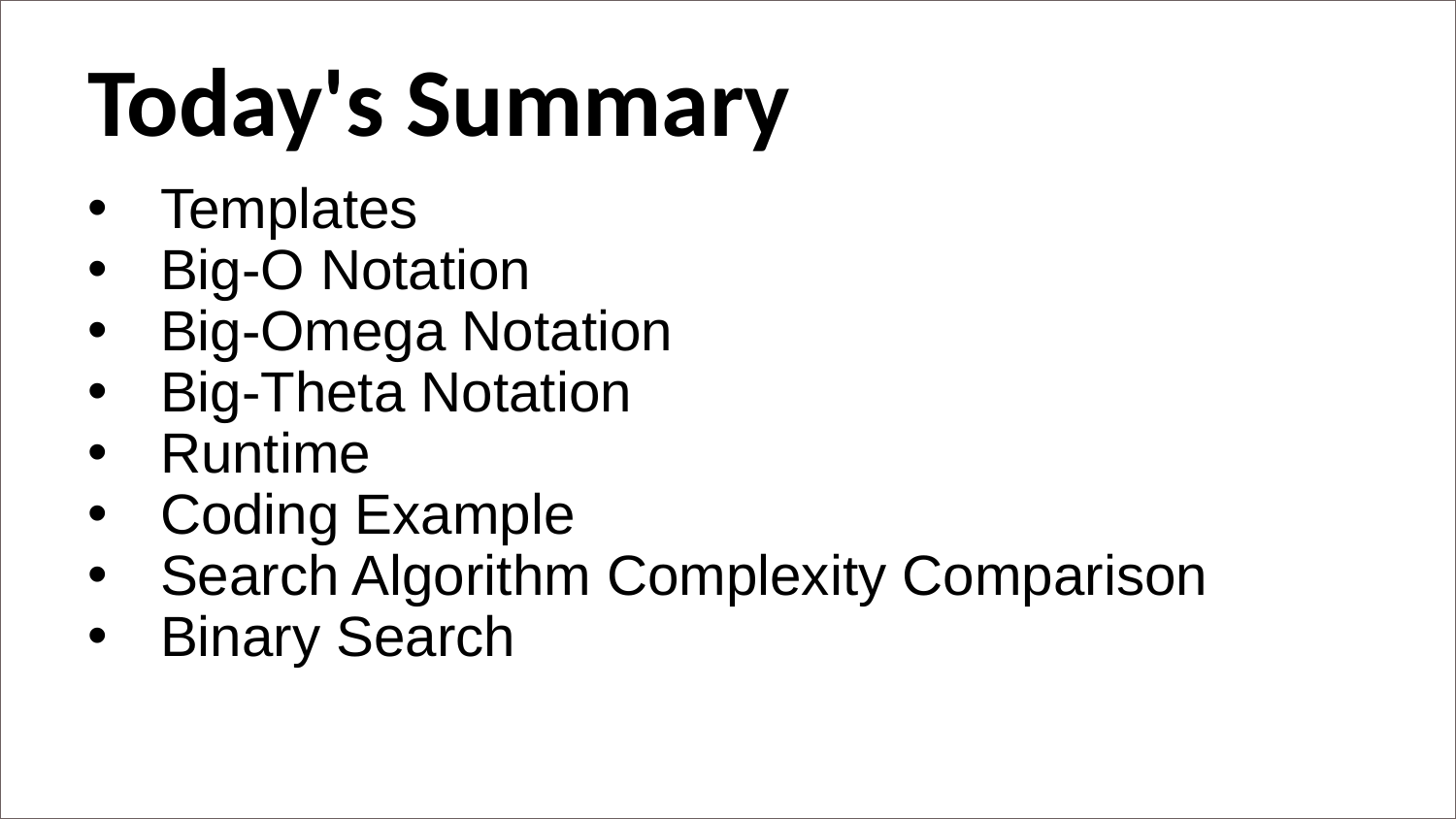

Today's Summary

Templates
Big-O Notation
Big-Omega Notation
Big-Theta Notation
Runtime
Coding Example
Search Algorithm Complexity Comparison
Binary Search